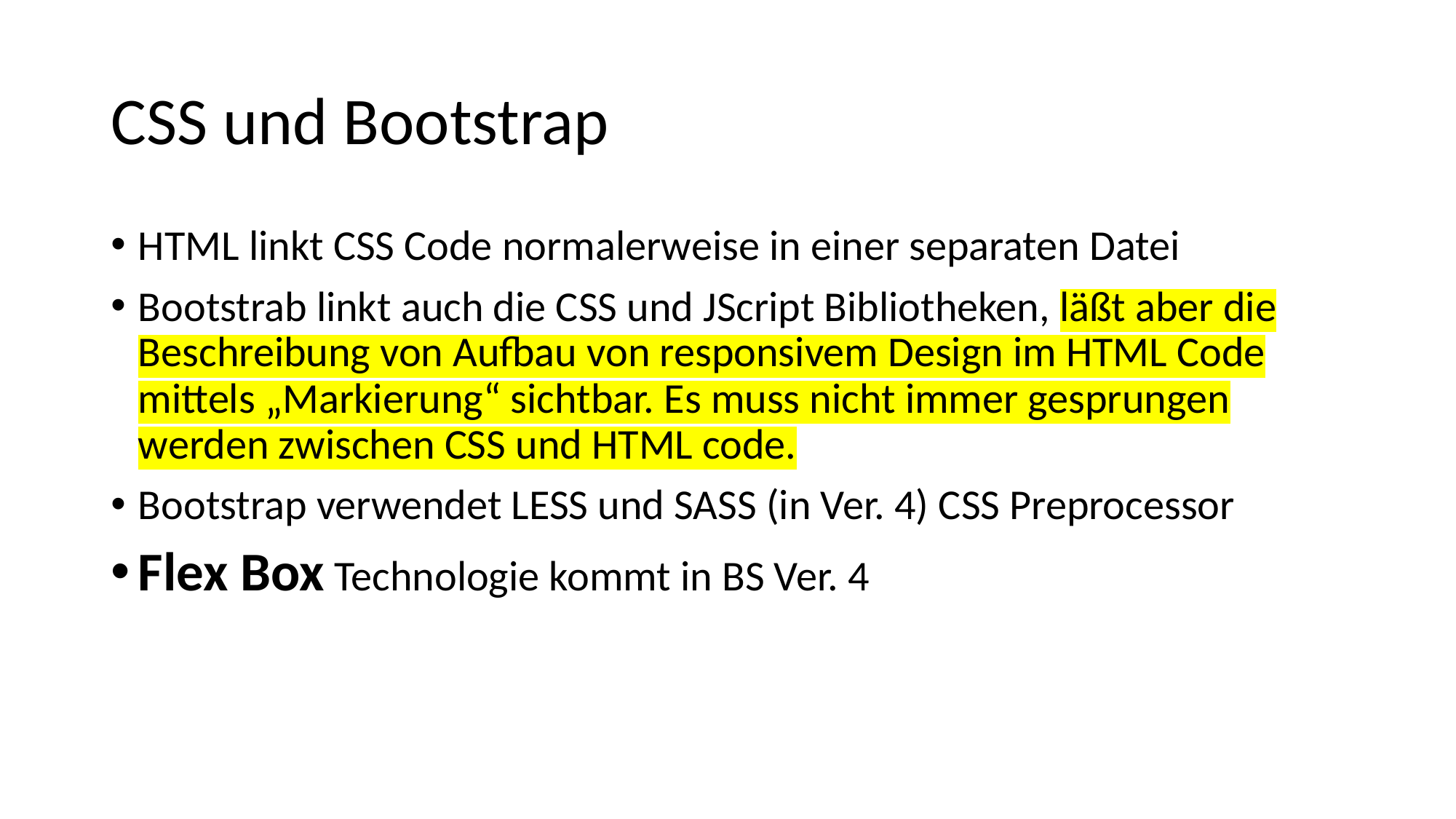

# CSS und Bootstrap
HTML linkt CSS Code normalerweise in einer separaten Datei
Bootstrab linkt auch die CSS und JScript Bibliotheken, läßt aber die Beschreibung von Aufbau von responsivem Design im HTML Code mittels „Markierung“ sichtbar. Es muss nicht immer gesprungen werden zwischen CSS und HTML code.
Bootstrap verwendet LESS und SASS (in Ver. 4) CSS Preprocessor
Flex Box Technologie kommt in BS Ver. 4